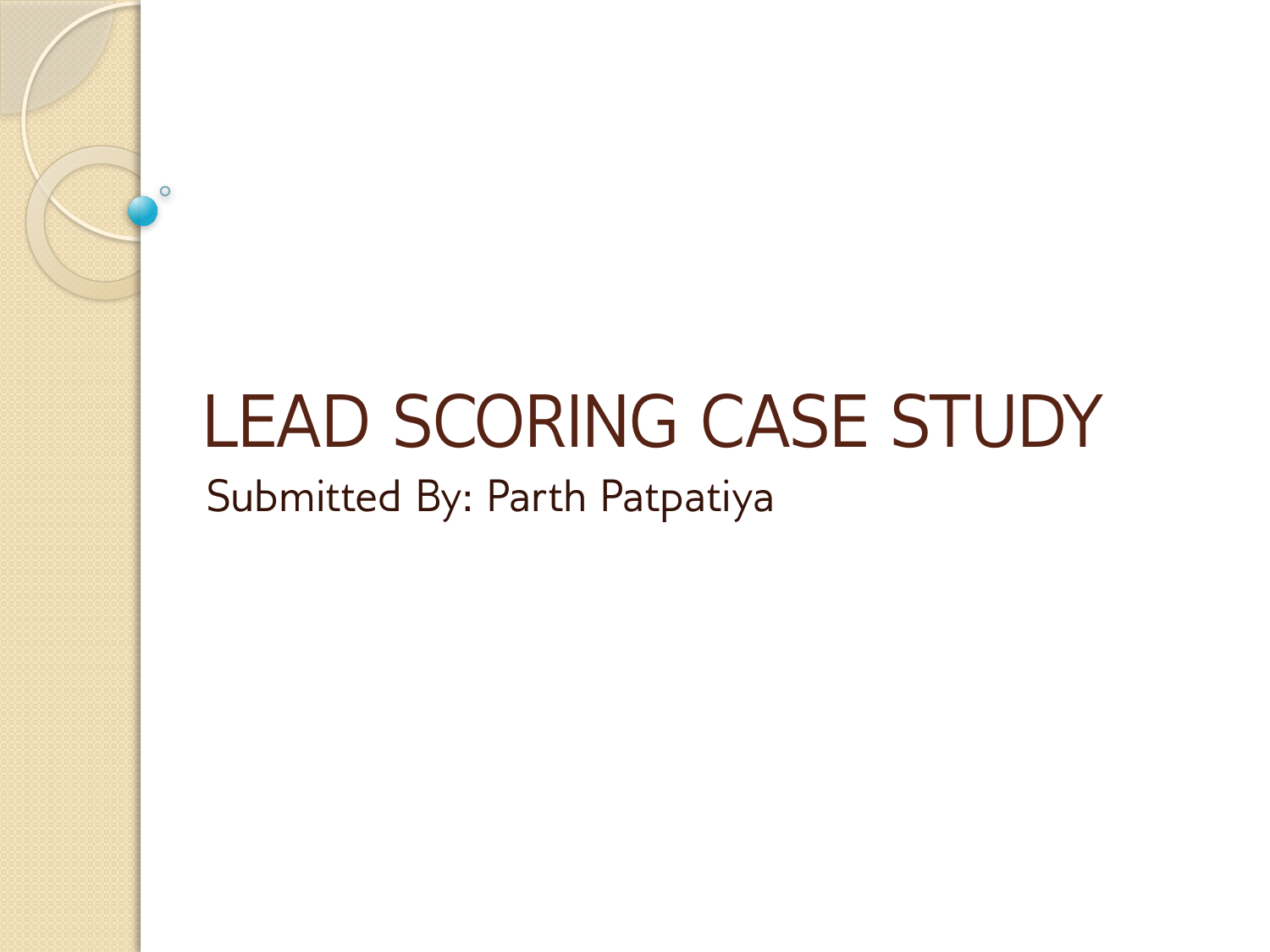

# LEAD SCORING CASE STUDY
Submitted By: Parth Patpatiya